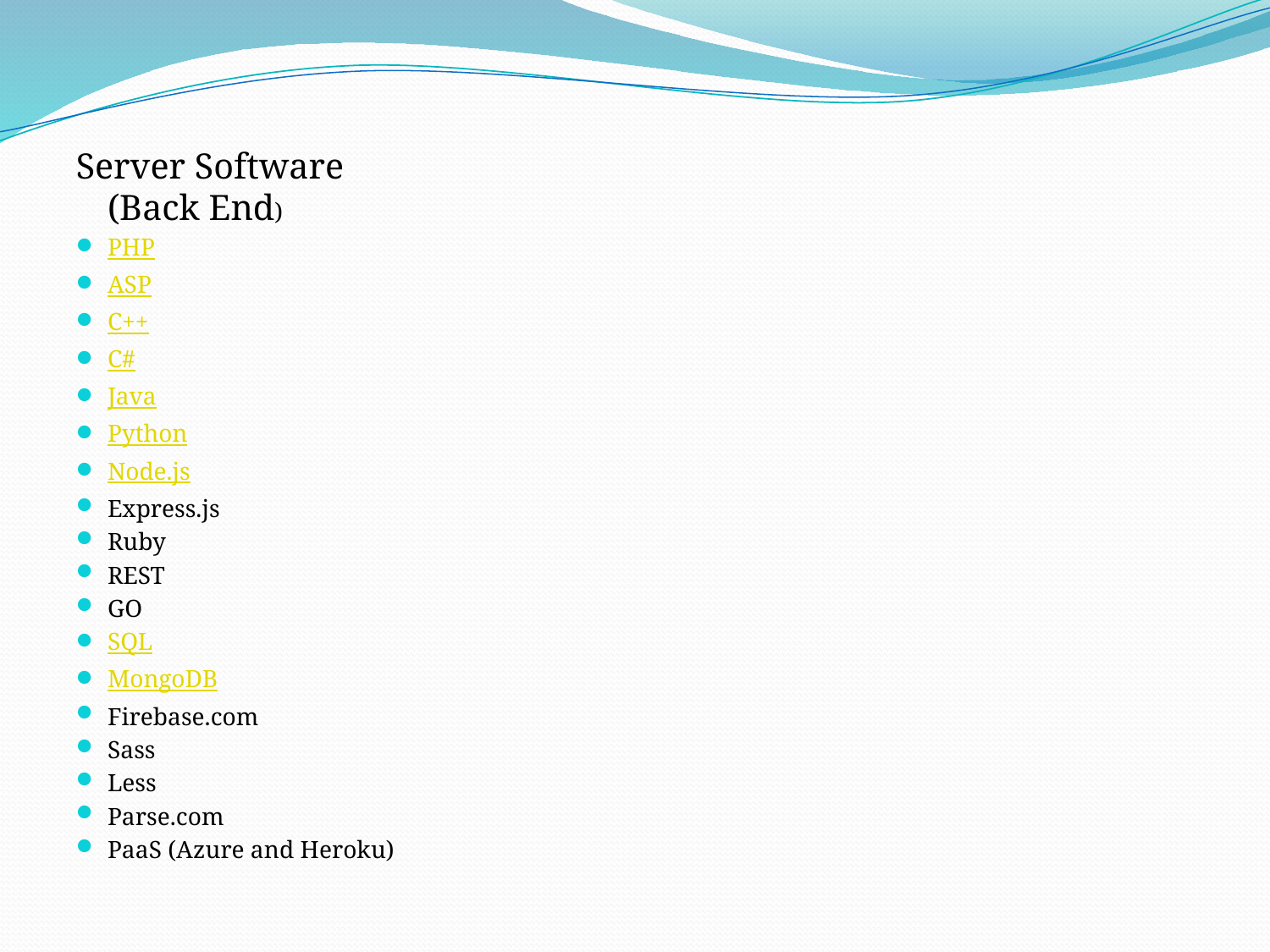

Server Software
(Back End)
PHP
ASP
C++
C#
Java
Python
Node.js
Express.js
Ruby
REST
GO
SQL
MongoDB
Firebase.com
Sass
Less
Parse.com
PaaS (Azure and Heroku)